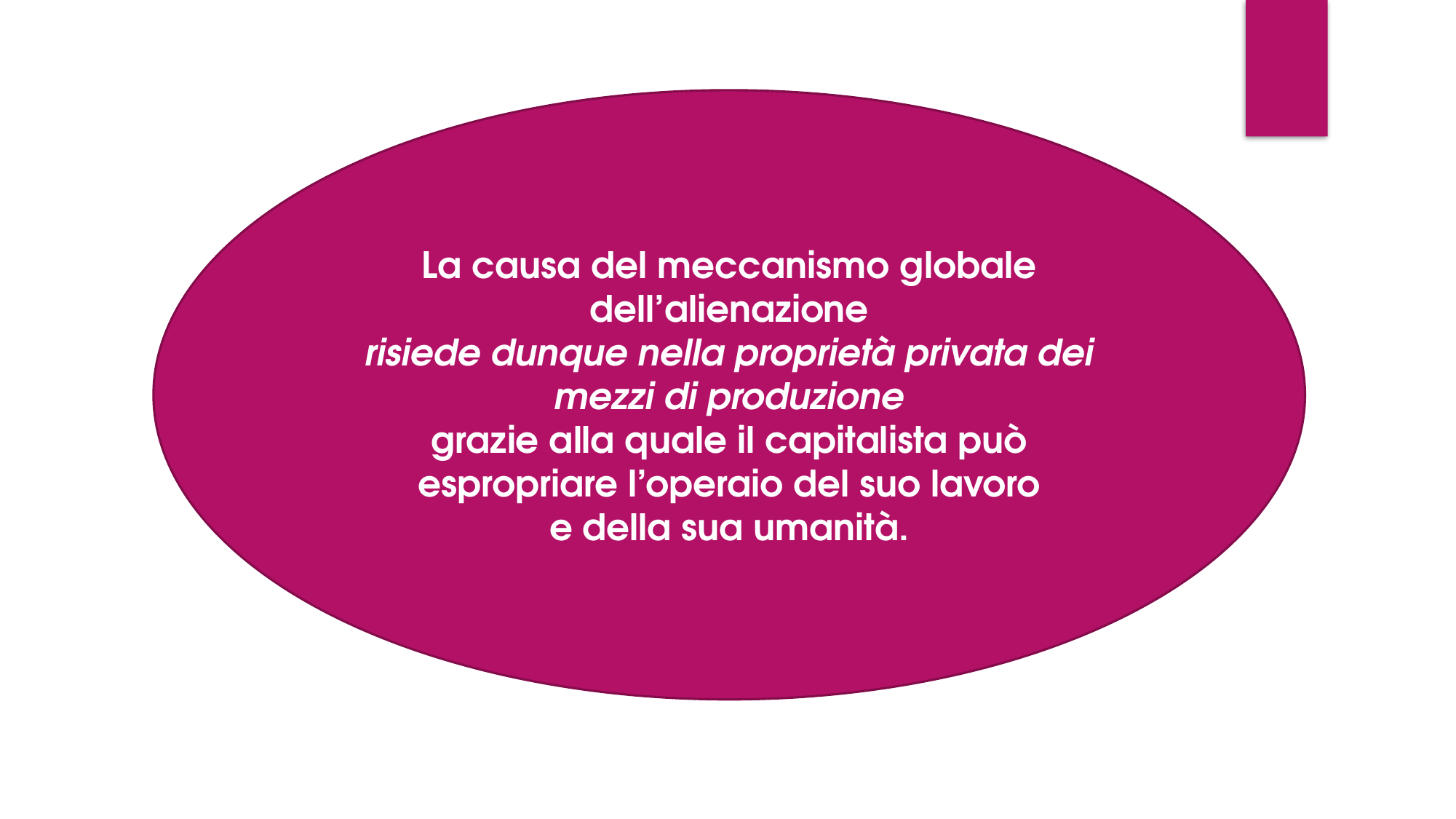

La causa del meccanismo globale dell’alienazione
risiede dunque nella proprietà privata dei mezzi di produzione
grazie alla quale il capitalista può espropriare l’operaio del suo lavoro
e della sua umanità.